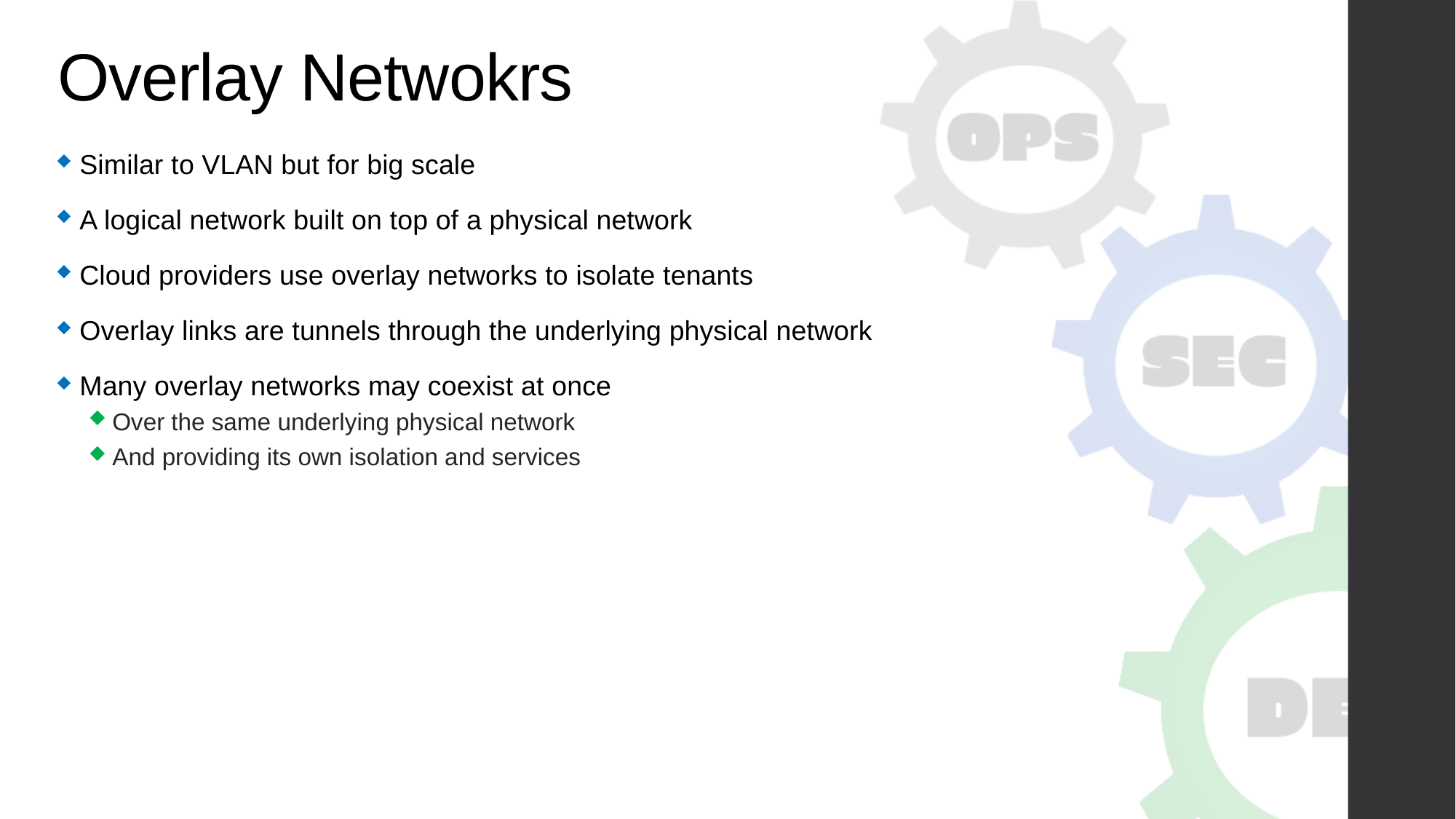

# Overlay Netwokrs
Similar to VLAN but for big scale
A logical network built on top of a physical network
Cloud providers use overlay networks to isolate tenants
Overlay links are tunnels through the underlying physical network
Many overlay networks may coexist at once
Over the same underlying physical network
And providing its own isolation and services